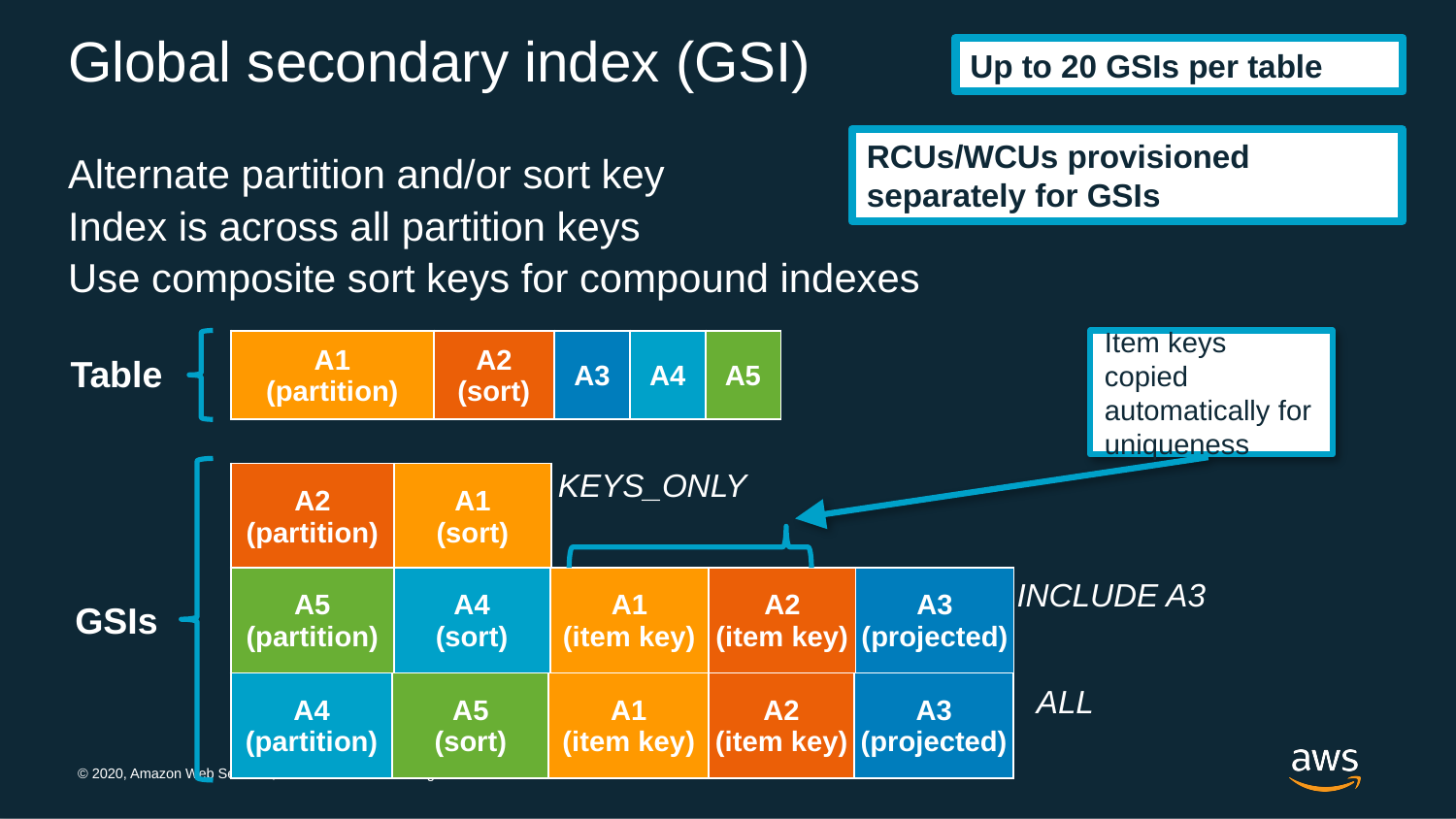

# Global secondary index (GSI)
Up to 20 GSIs per table
RCUs/WCUs provisioned separately for GSIs
Alternate partition and/or sort key
Index is across all partition keys
Use composite sort keys for compound indexes

| A1 (partition) | A2 (sort) | A3 | A4 | A5 |
| --- | --- | --- | --- | --- |
Item keys copied automatically for uniqueness
Table

KEYS_ONLY

| A2 (partition) | A1 (sort) |
| --- | --- |
INCLUDE A3
| A5 (partition) | A4 (sort) | A1 (item key) | A2 (item key) | A3 (projected) |
| --- | --- | --- | --- | --- |
GSIs
| A4 (partition) | A5 (sort) | A1 (item key) | A2 (item key) | A3 (projected) |
| --- | --- | --- | --- | --- |
ALL